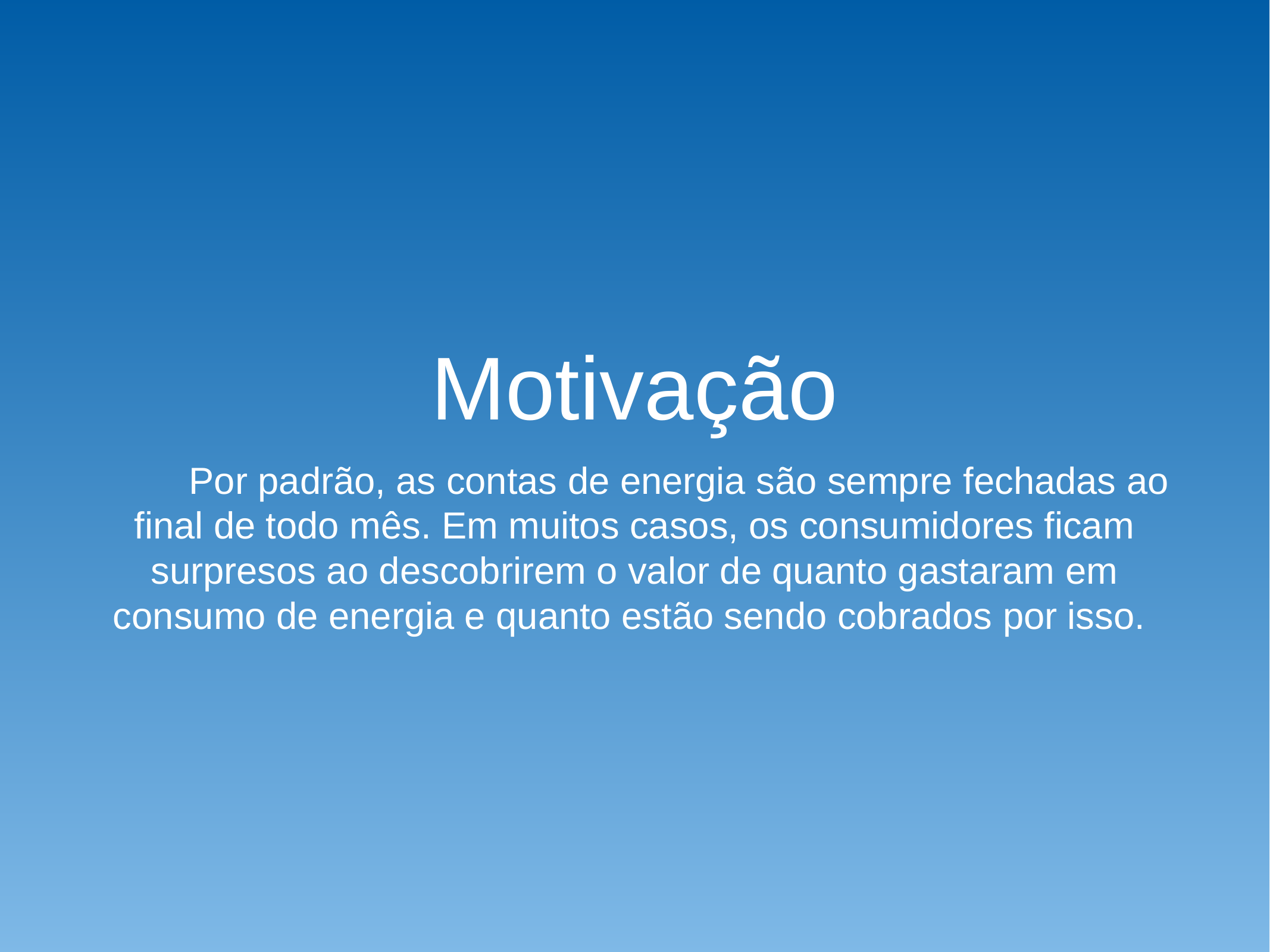

# Motivação
	Por padrão, as contas de energia são sempre fechadas ao final de todo mês. Em muitos casos, os consumidores ficam surpresos ao descobrirem o valor de quanto gastaram em consumo de energia e quanto estão sendo cobrados por isso.